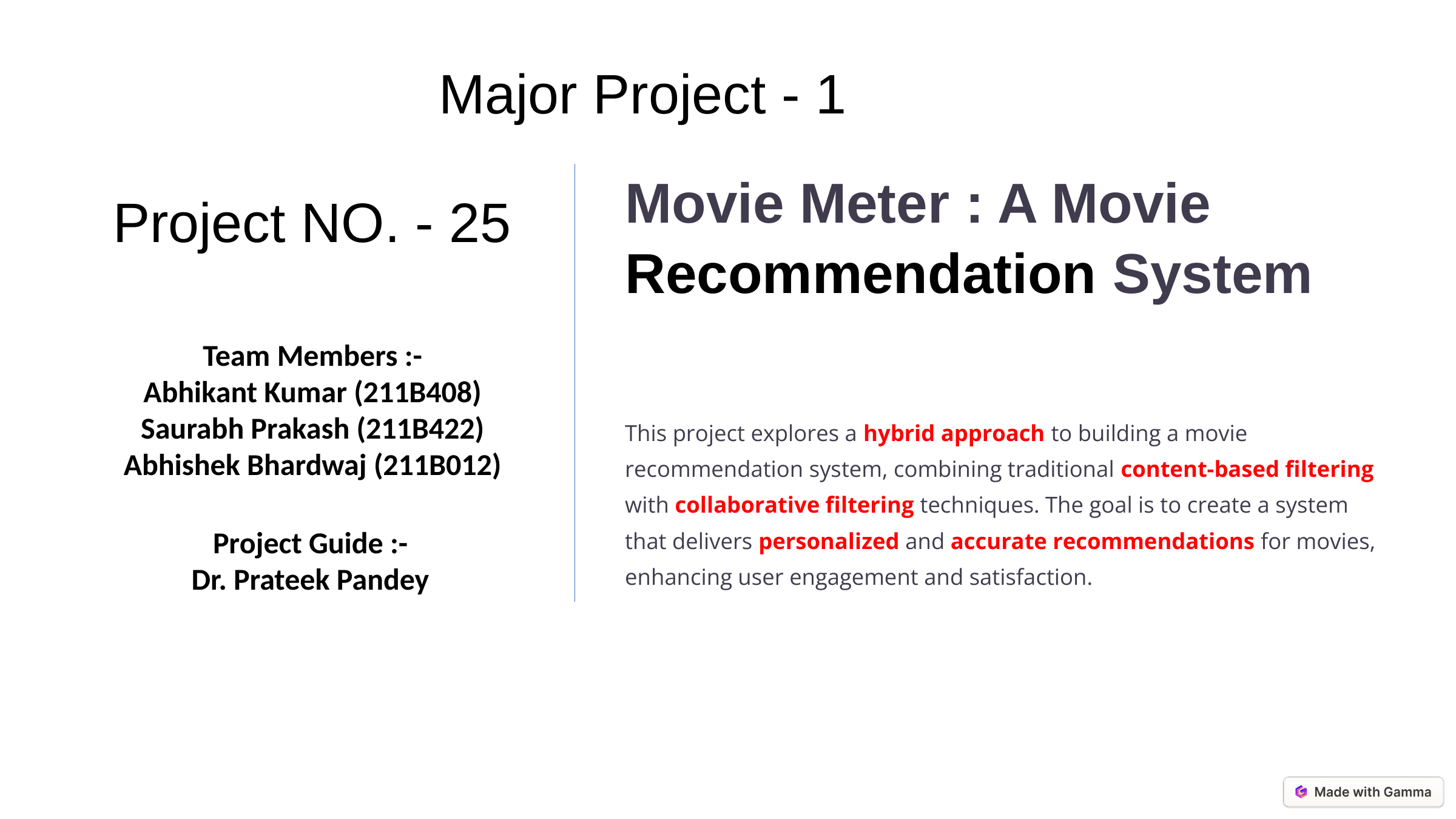

Major Project - 1
Movie Meter : A Movie Recommendation System
Project NO. - 25
Team Members :-
Abhikant Kumar (211B408)
Saurabh Prakash (211B422)
Abhishek Bhardwaj (211B012)
This project explores a hybrid approach to building a movie recommendation system, combining traditional content-based filtering with collaborative filtering techniques. The goal is to create a system that delivers personalized and accurate recommendations for movies, enhancing user engagement and satisfaction.
Project Guide :-
Dr. Prateek Pandey